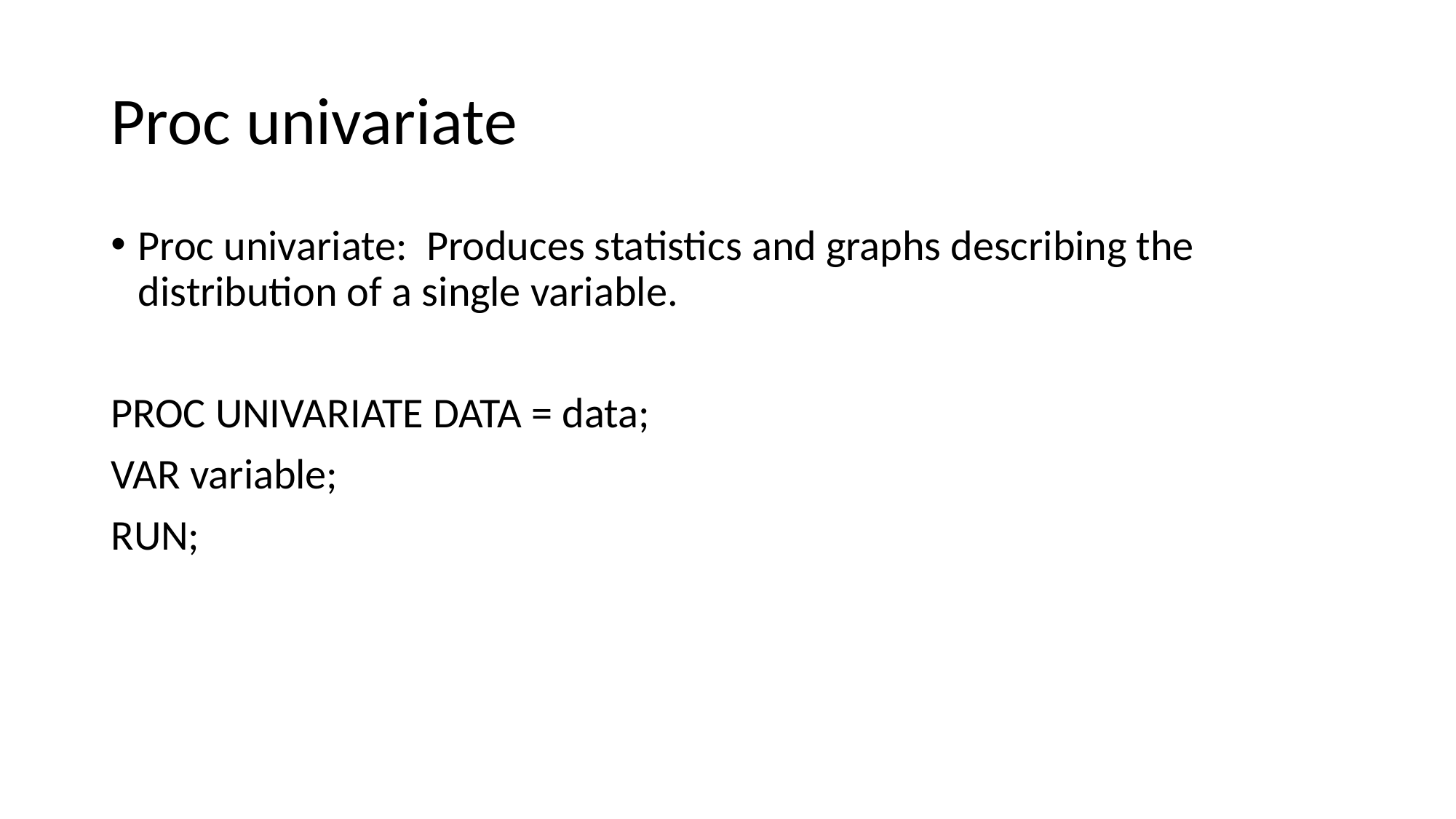

# Proc univariate
Proc univariate:  Produces statistics and graphs describing the distribution of a single variable.

PROC UNIVARIATE DATA = data;
VAR variable;
RUN;